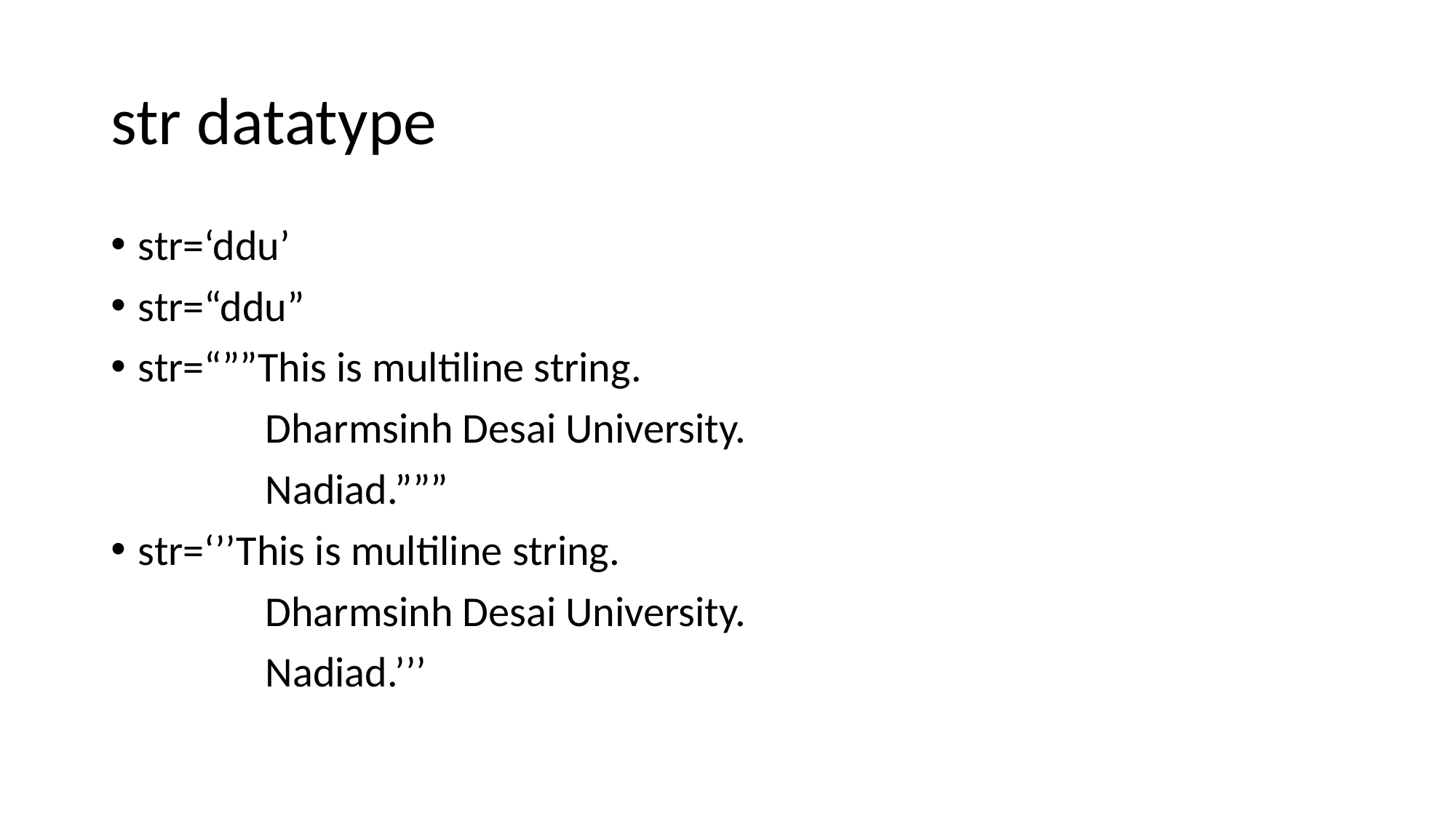

# str datatype
str=‘ddu’
str=“ddu”
str=“””This is multiline string.
                Dharmsinh Desai University.
                Nadiad.”””
str=‘’’This is multiline string.
                Dharmsinh Desai University.
                Nadiad.’’’